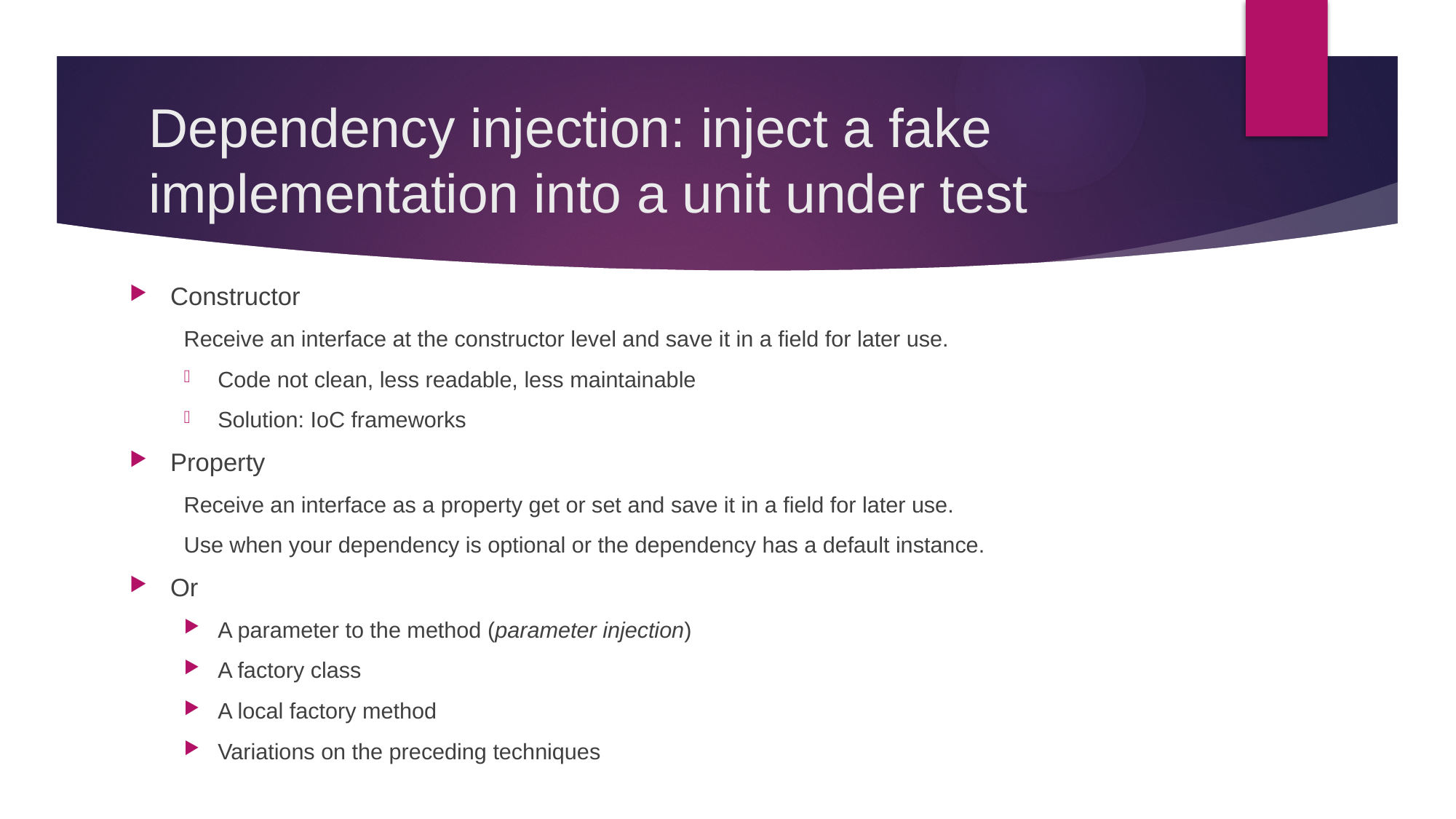

# Dependency injection: inject a fake implementation into a unit under test
Constructor
Receive an interface at the constructor level and save it in a field for later use.
Code not clean, less readable, less maintainable
Solution: IoC frameworks
Property
Receive an interface as a property get or set and save it in a field for later use.
Use when your dependency is optional or the dependency has a default instance.
Or
A parameter to the method (parameter injection)
A factory class
A local factory method
Variations on the preceding techniques